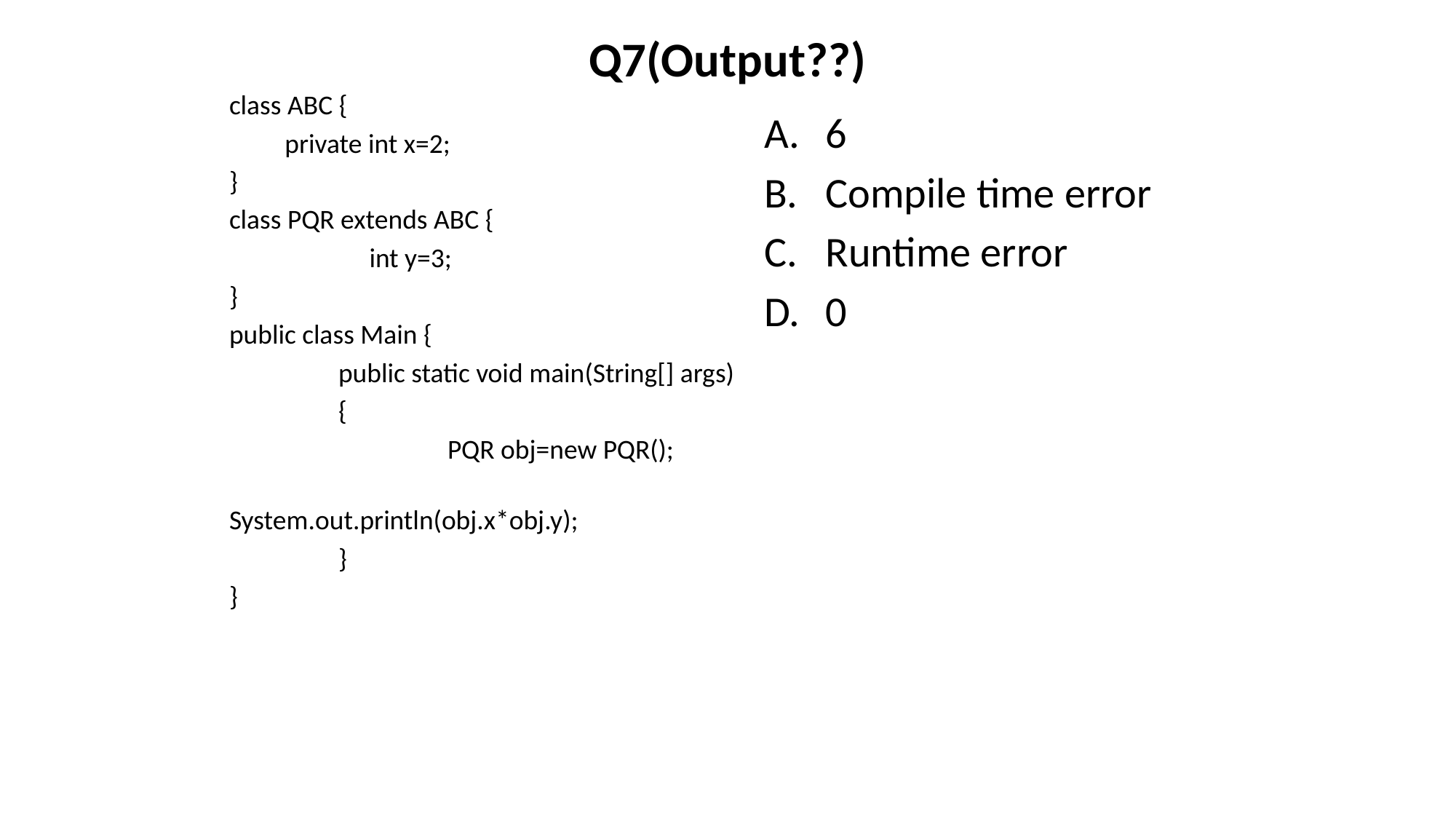

# Q7(Output??)
class ABC {
         private int x=2;
}
class PQR extends ABC {
	     int y=3;
}
public class Main {
	public static void main(String[] args)
	{
		PQR obj=new PQR();
		System.out.println(obj.x*obj.y);
	}
}

6
Compile time error
Runtime error
0